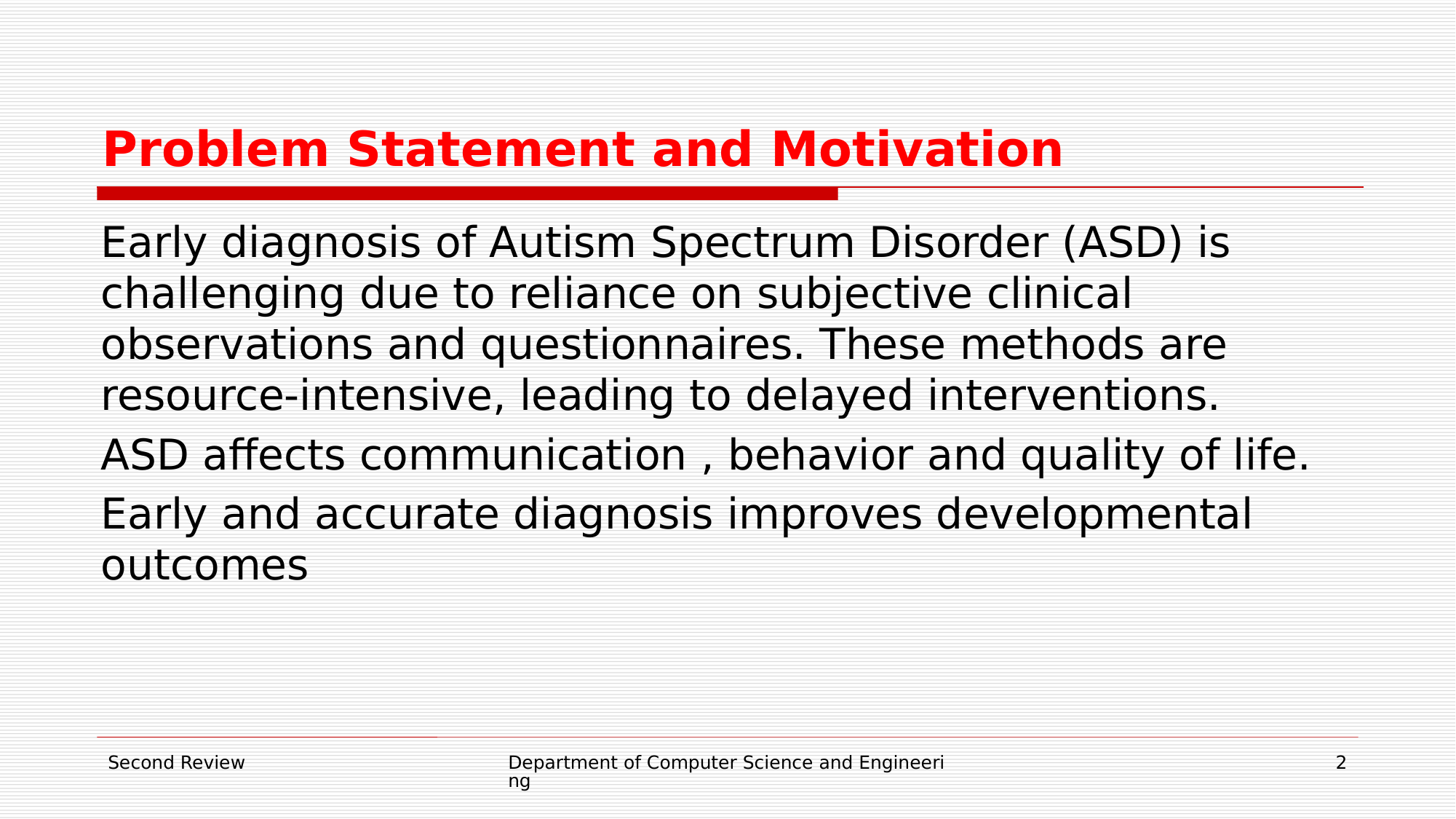

# Problem Statement and Motivation
Early diagnosis of Autism Spectrum Disorder (ASD) is challenging due to reliance on subjective clinical observations and questionnaires. These methods are resource-intensive, leading to delayed interventions.
ASD affects communication , behavior and quality of life.
Early and accurate diagnosis improves developmental outcomes

Second Review
Department of Computer Science and Engineering
2